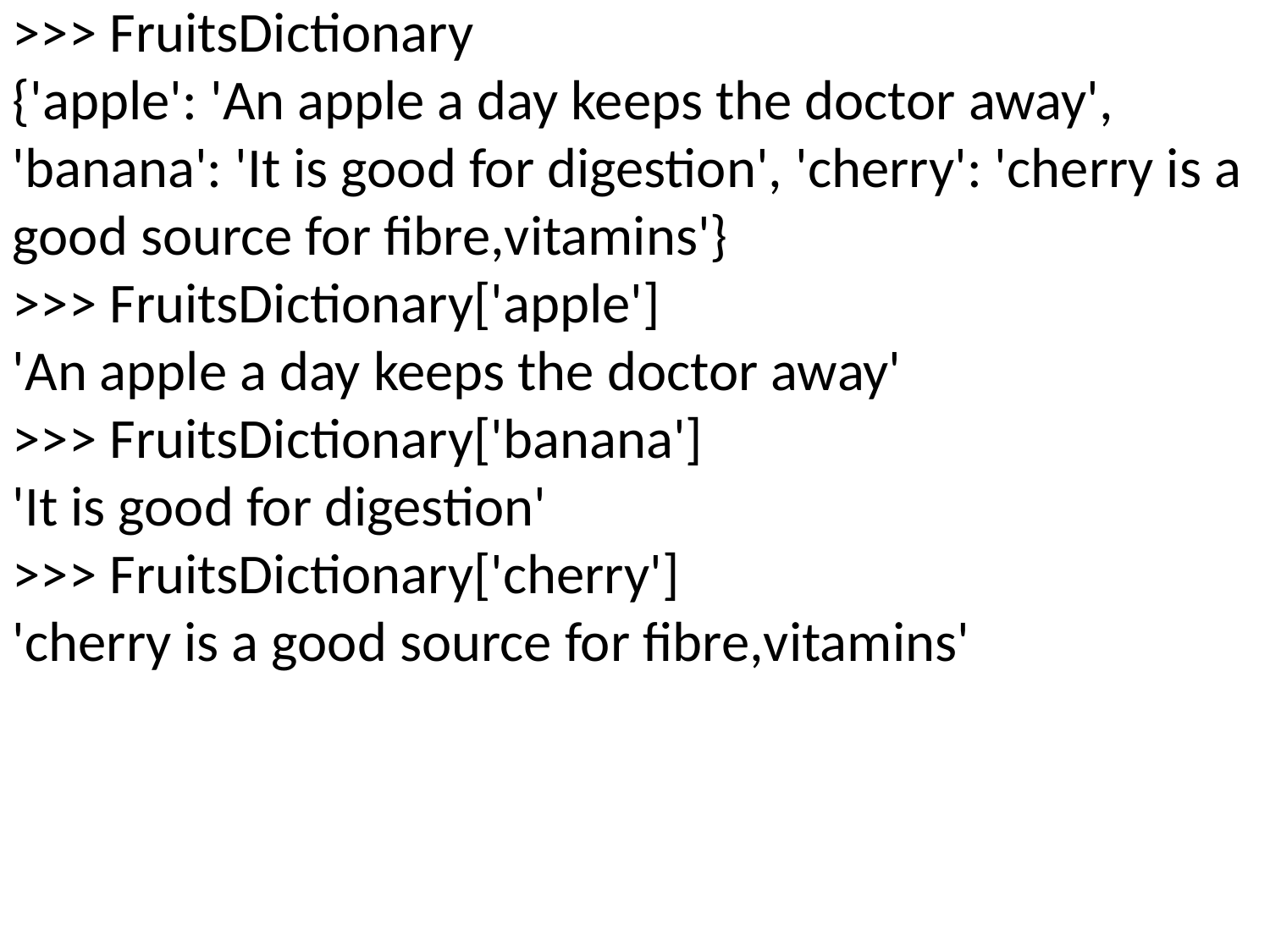

>>> FruitsDictionary
{'apple': 'An apple a day keeps the doctor away', 'banana': 'It is good for digestion', 'cherry': 'cherry is a good source for fibre,vitamins'}
>>> FruitsDictionary['apple']
'An apple a day keeps the doctor away'
>>> FruitsDictionary['banana']
'It is good for digestion'
>>> FruitsDictionary['cherry']
'cherry is a good source for fibre,vitamins'